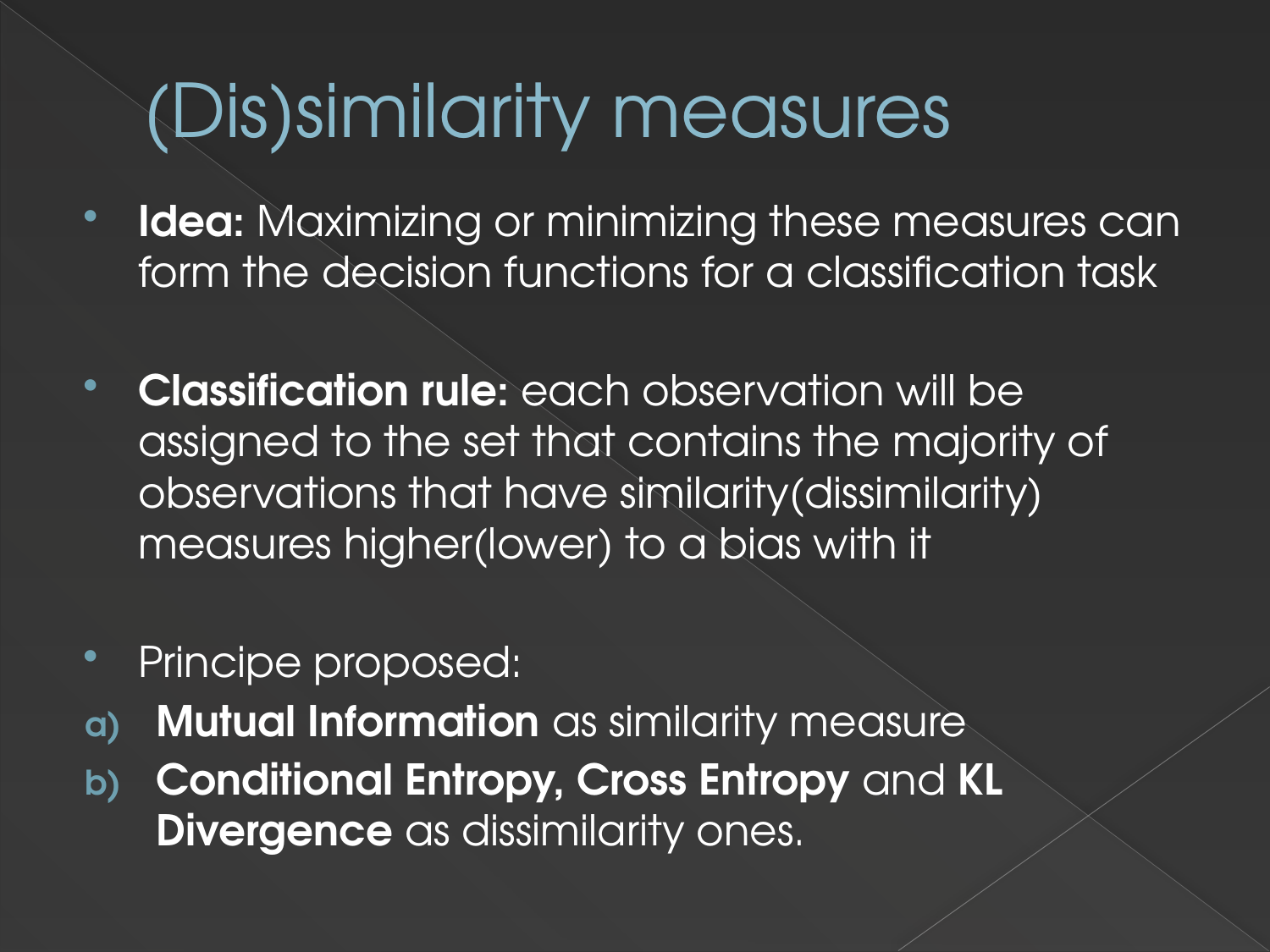

# (Dis)similarity measures
Idea: Maximizing or minimizing these measures can form the decision functions for a classification task

Classification rule: each observation will be assigned to the set that contains the majority of observations that have similarity(dissimilarity) measures higher(lower) to a bias with it

Principe proposed:
Mutual Information as similarity measure
Conditional Entropy, Cross Entropy and KL Divergence as dissimilarity ones.